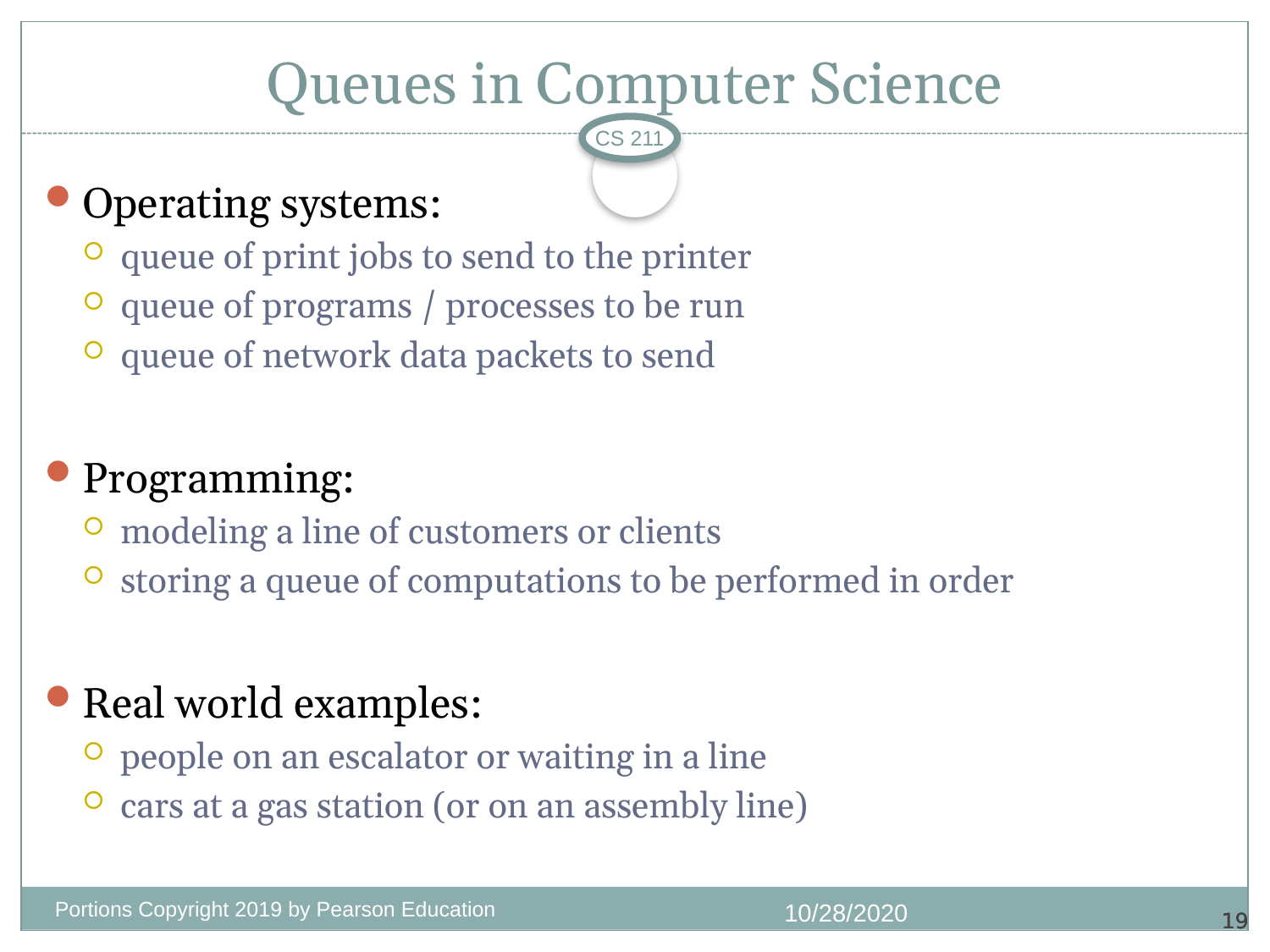

# Queues in Computer Science
CS 211
Operating systems:
queue of print jobs to send to the printer
queue of programs / processes to be run
queue of network data packets to send

Programming:
modeling a line of customers or clients
storing a queue of computations to be performed in order

Real world examples:
people on an escalator or waiting in a line
cars at a gas station (or on an assembly line)
Portions Copyright 2019 by Pearson Education
10/28/2020